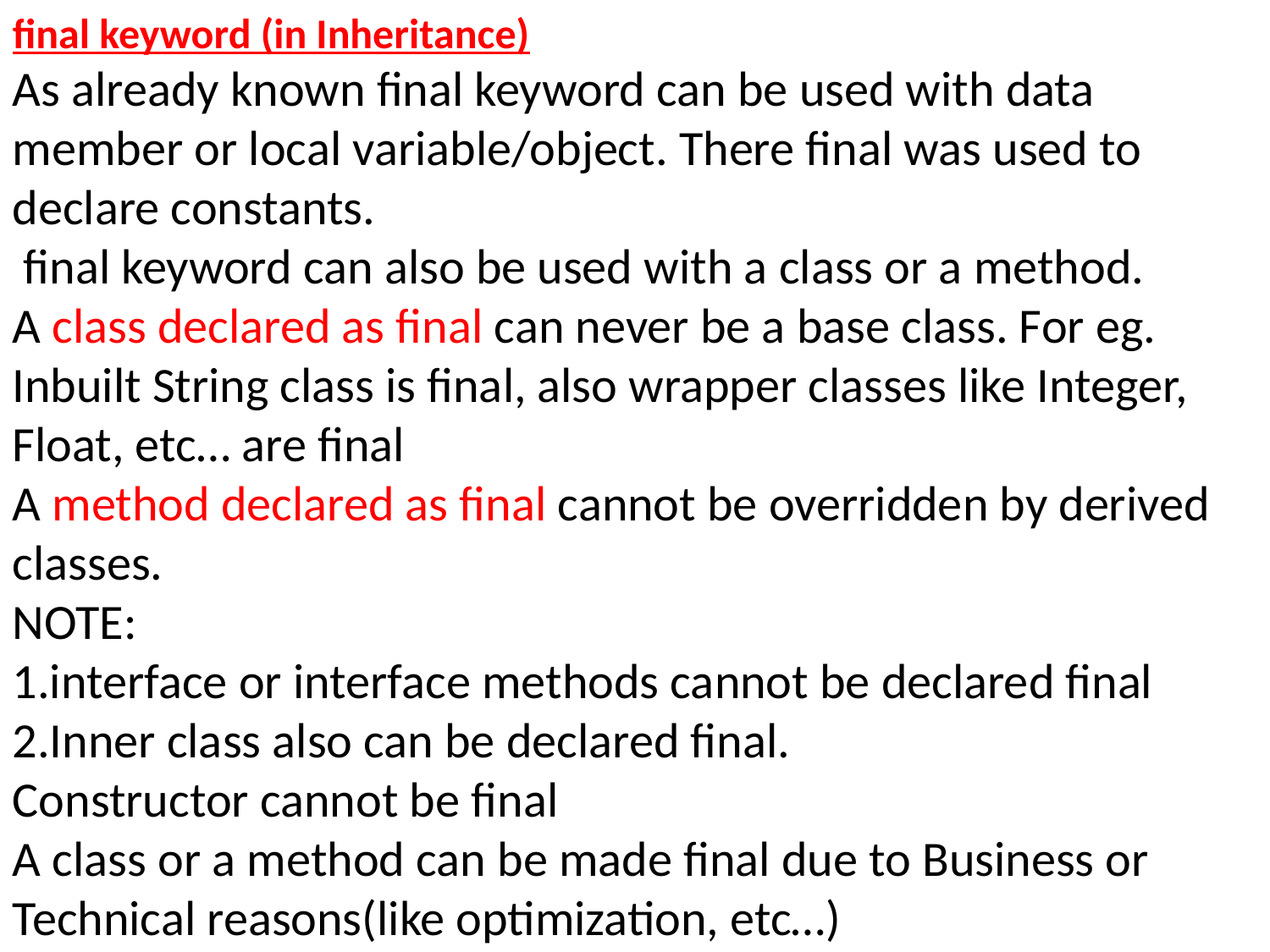

final keyword (in Inheritance)
As already known final keyword can be used with data member or local variable/object. There final was used to declare constants.
 final keyword can also be used with a class or a method.
A class declared as final can never be a base class. For eg. Inbuilt String class is final, also wrapper classes like Integer, Float, etc… are final
A method declared as final cannot be overridden by derived classes.
NOTE:
1.interface or interface methods cannot be declared final
2.Inner class also can be declared final.
Constructor cannot be final
A class or a method can be made final due to Business or Technical reasons(like optimization, etc…)